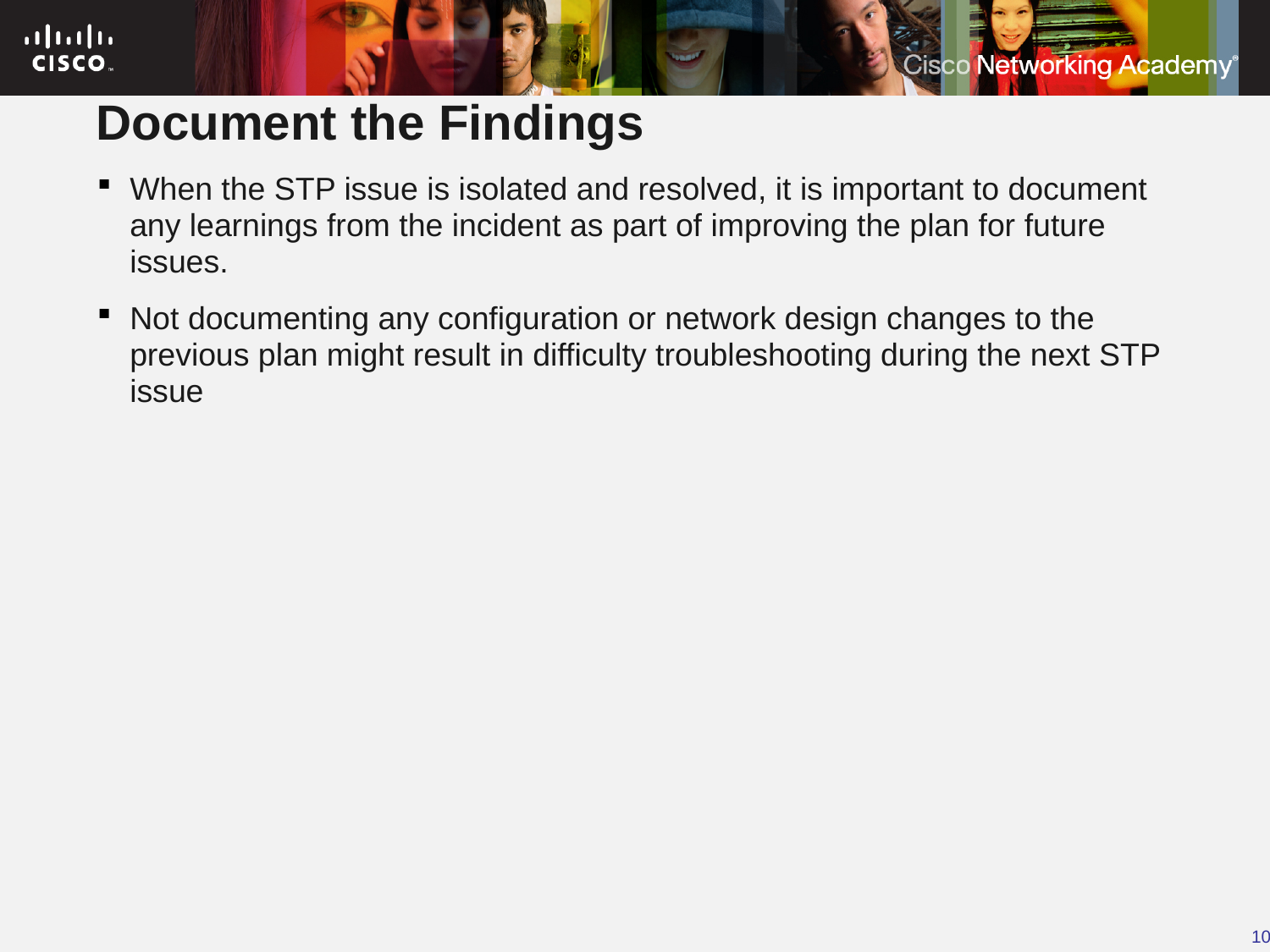

# Document the Findings
When the STP issue is isolated and resolved, it is important to document any learnings from the incident as part of improving the plan for future issues.
Not documenting any configuration or network design changes to the previous plan might result in difficulty troubleshooting during the next STP issue